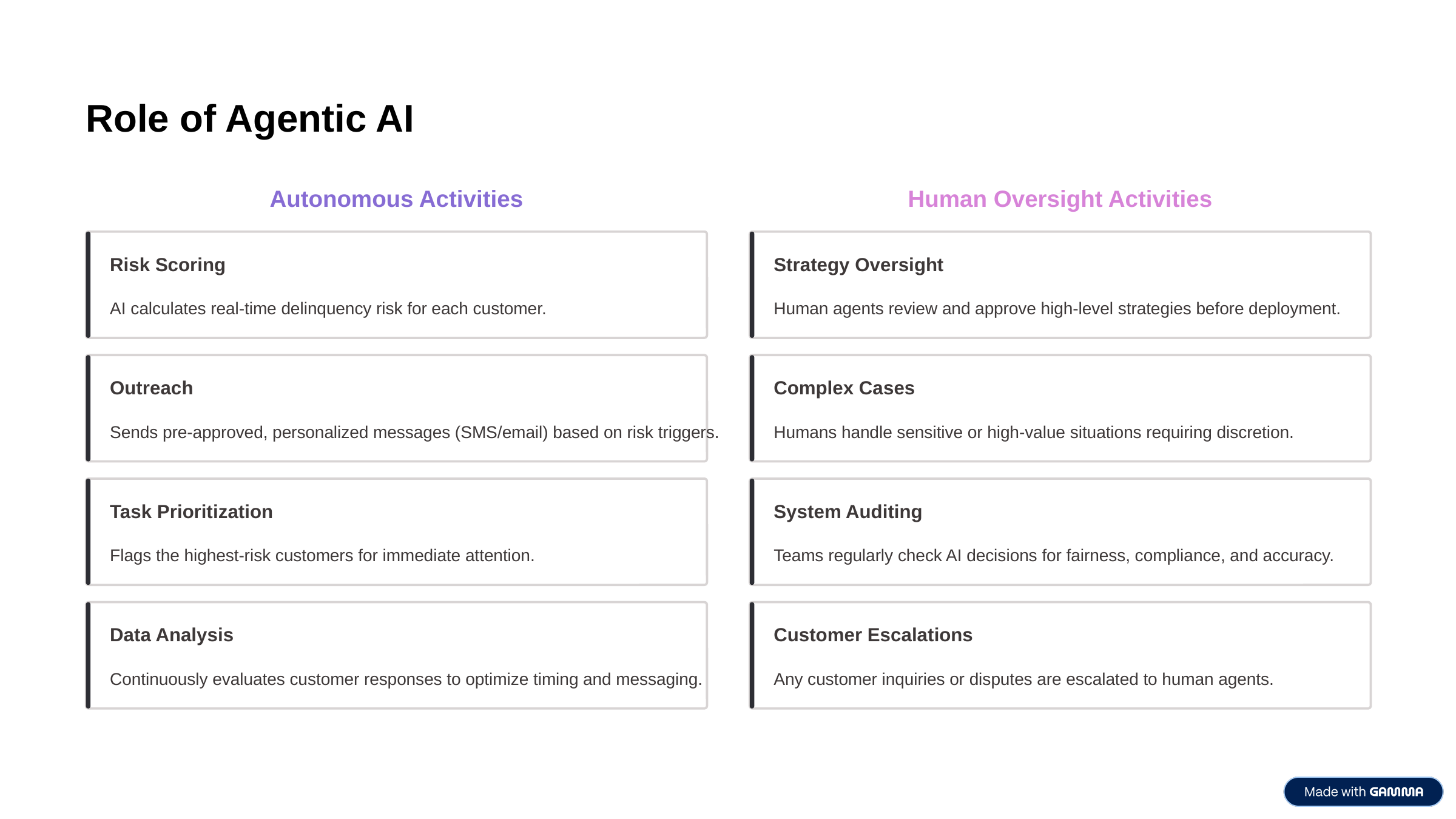

Role of Agentic AI
Autonomous Activities
Human Oversight Activities

Risk Scoring
Strategy Oversight
AI calculates real-time delinquency risk for each customer.
Human agents review and approve high-level strategies before deployment.

Outreach
Complex Cases
Sends pre-approved, personalized messages (SMS/email) based on risk triggers.
Humans handle sensitive or high-value situations requiring discretion.

Task Prioritization
System Auditing
Flags the highest-risk customers for immediate attention.
Teams regularly check AI decisions for fairness, compliance, and accuracy.

Data Analysis
Customer Escalations
Continuously evaluates customer responses to optimize timing and messaging.
Any customer inquiries or disputes are escalated to human agents.